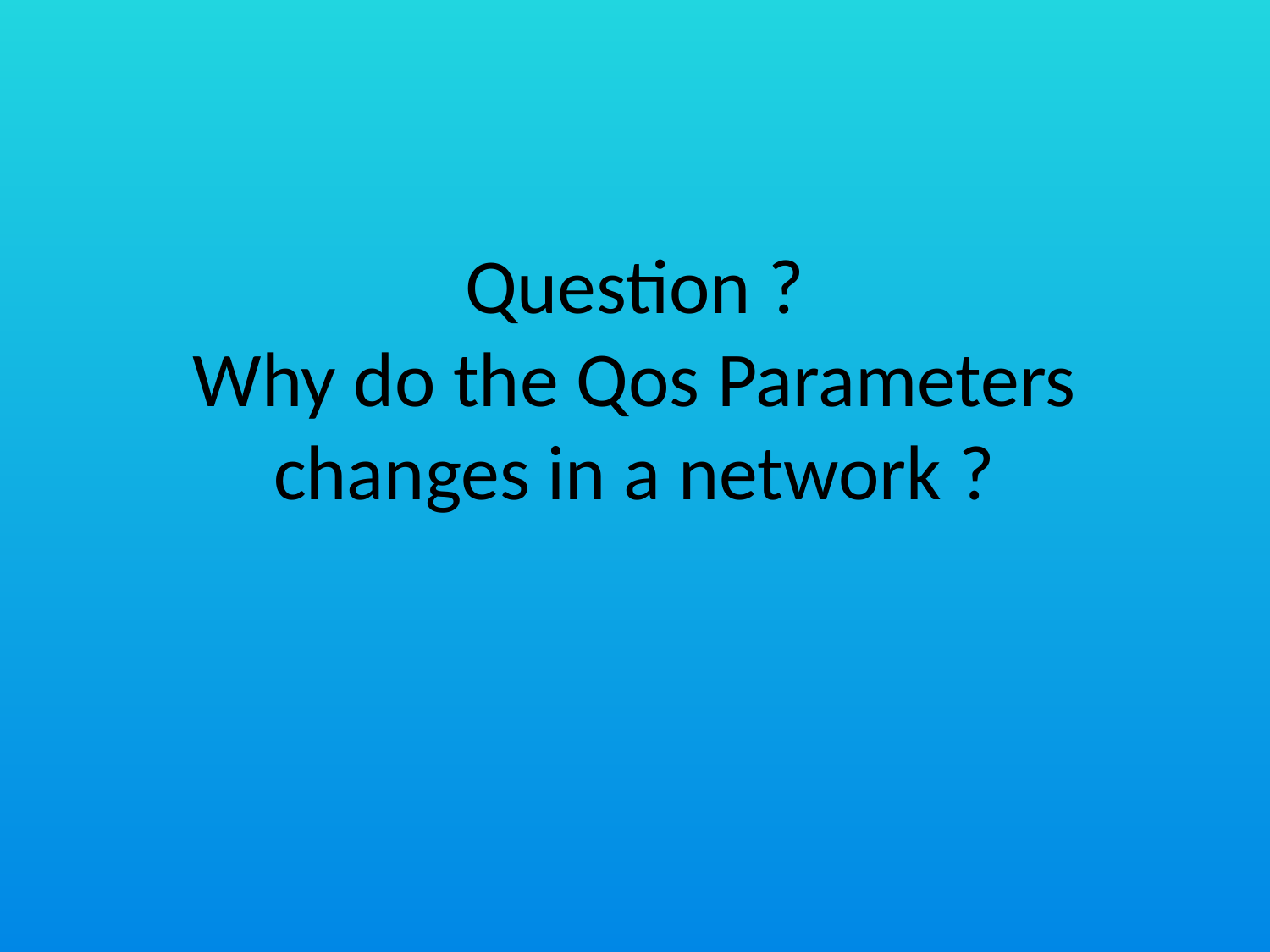

# Question ? Why do the Qos Parameters changes in a network ?